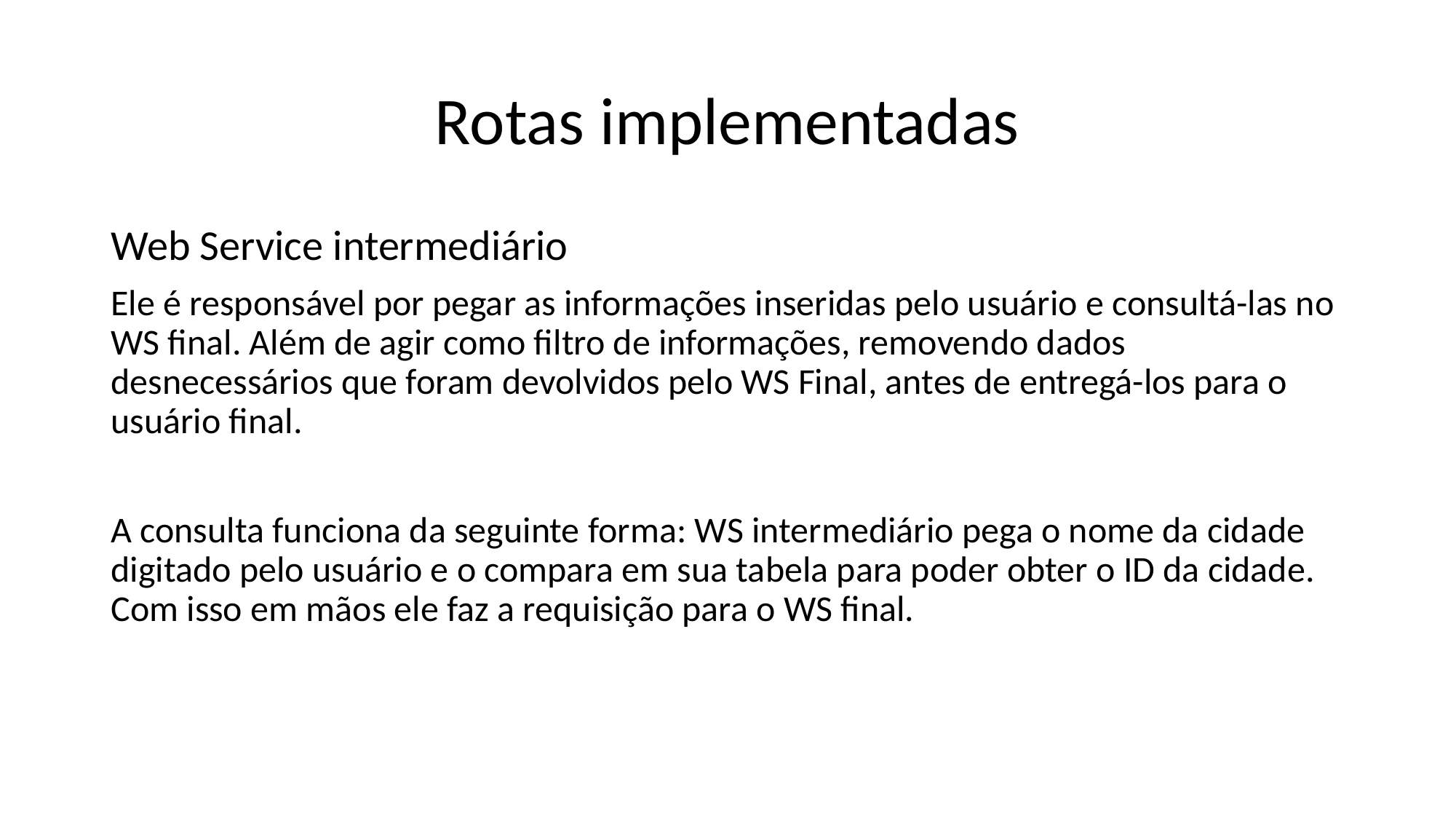

# Rotas implementadas
Web Service intermediário
Ele é responsável por pegar as informações inseridas pelo usuário e consultá-las no WS final. Além de agir como filtro de informações, removendo dados desnecessários que foram devolvidos pelo WS Final, antes de entregá-los para o usuário final.

A consulta funciona da seguinte forma: WS intermediário pega o nome da cidade digitado pelo usuário e o compara em sua tabela para poder obter o ID da cidade. Com isso em mãos ele faz a requisição para o WS final.